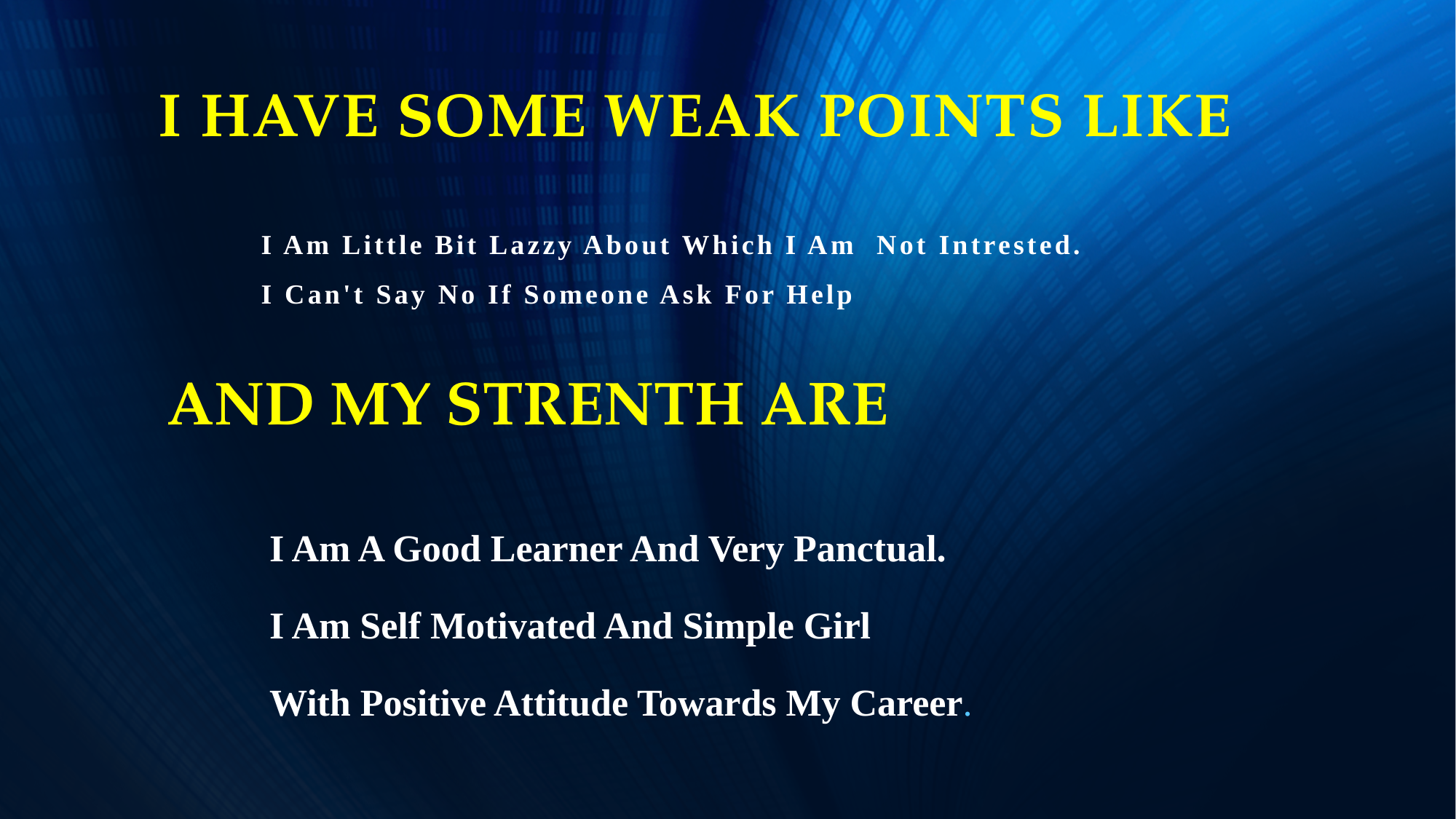

# I HAVE SOME WEAK POINTS LIKE
I Am Little Bit Lazzy About Which I Am  Not Intrested.
I Can't Say No If Someone Ask For Help
AND MY STRENTH ARE
I Am A Good Learner And Very Panctual.
I Am Self Motivated And Simple Girl
With Positive Attitude Towards My Career.